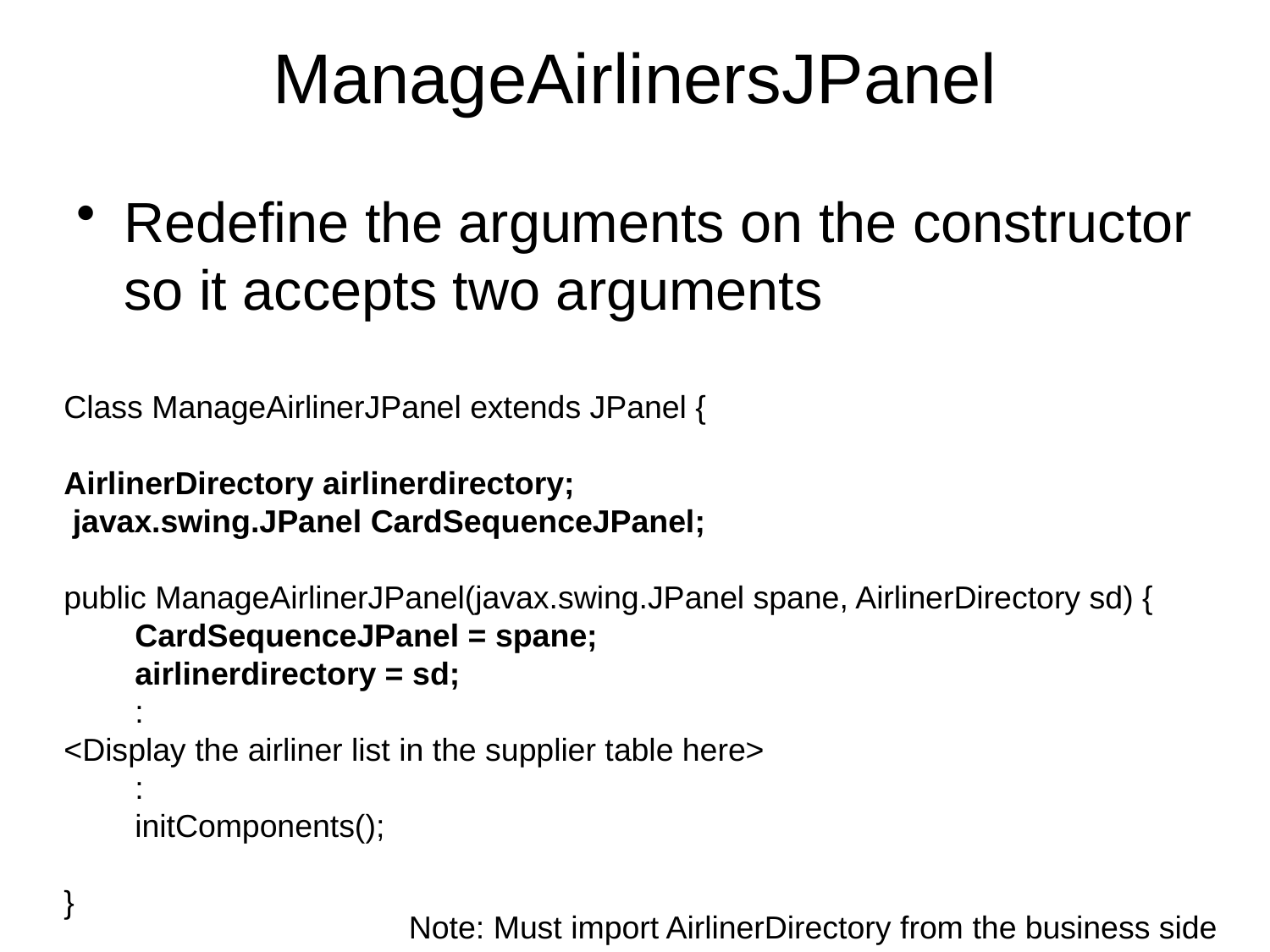

# ManageAirlinersJPanel
Redefine the arguments on the constructor so it accepts two arguments

Class ManageAirlinerJPanel extends JPanel {

AirlinerDirectory airlinerdirectory;
 javax.swing.JPanel CardSequenceJPanel;

public ManageAirlinerJPanel(javax.swing.JPanel spane, AirlinerDirectory sd) {
        CardSequenceJPanel = spane;
        airlinerdirectory = sd;
        :
<Display the airliner list in the supplier table here>
        :
        initComponents();

}
Note: Must import AirlinerDirectory from the business side